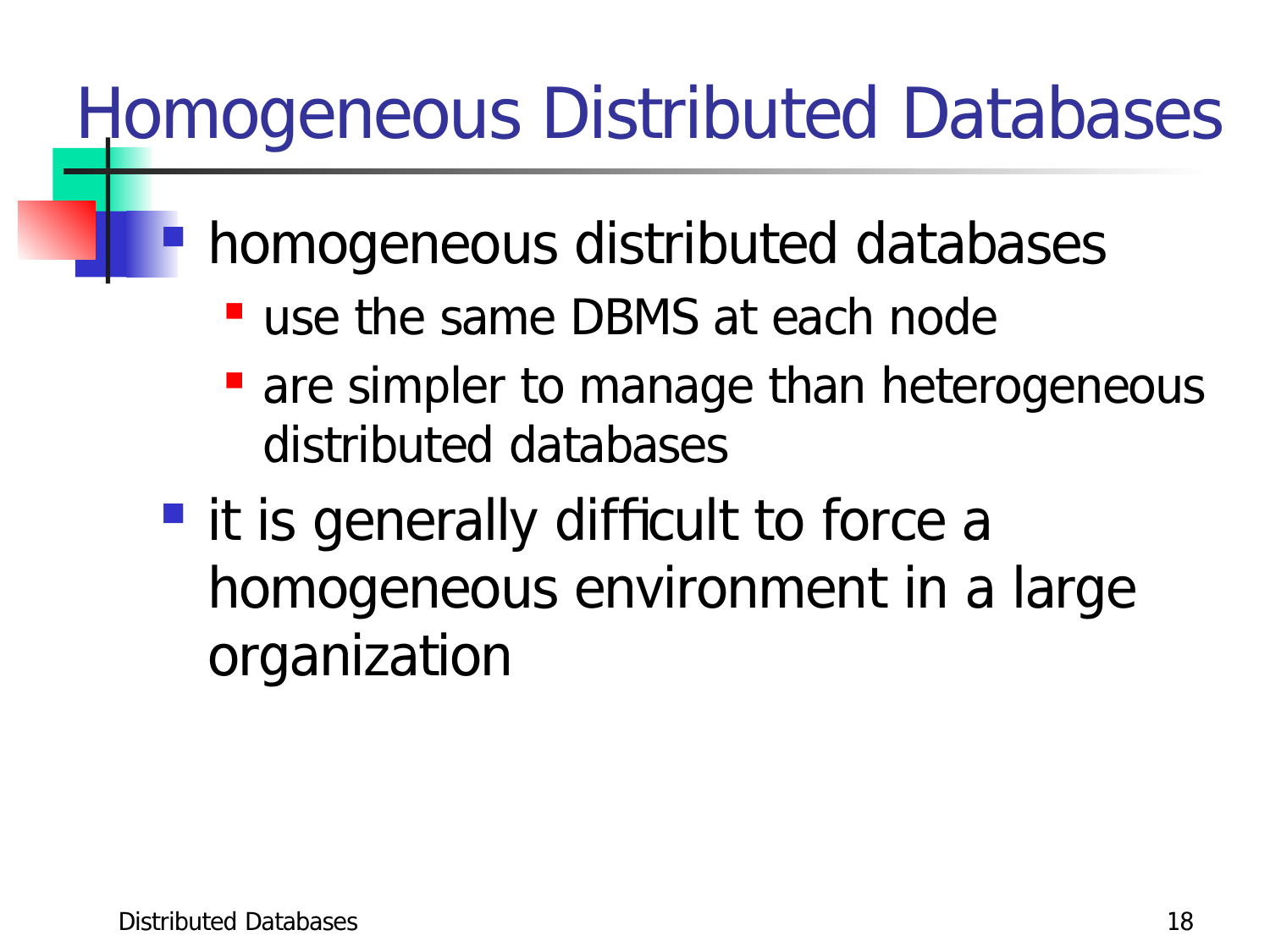

# Homogeneous Distributed Databases
homogeneous distributed databases
use the same DBMS at each node
are simpler to manage than heterogeneous distributed databases
it is generally difficult to force a homogeneous environment in a large organization
Distributed Databases
18